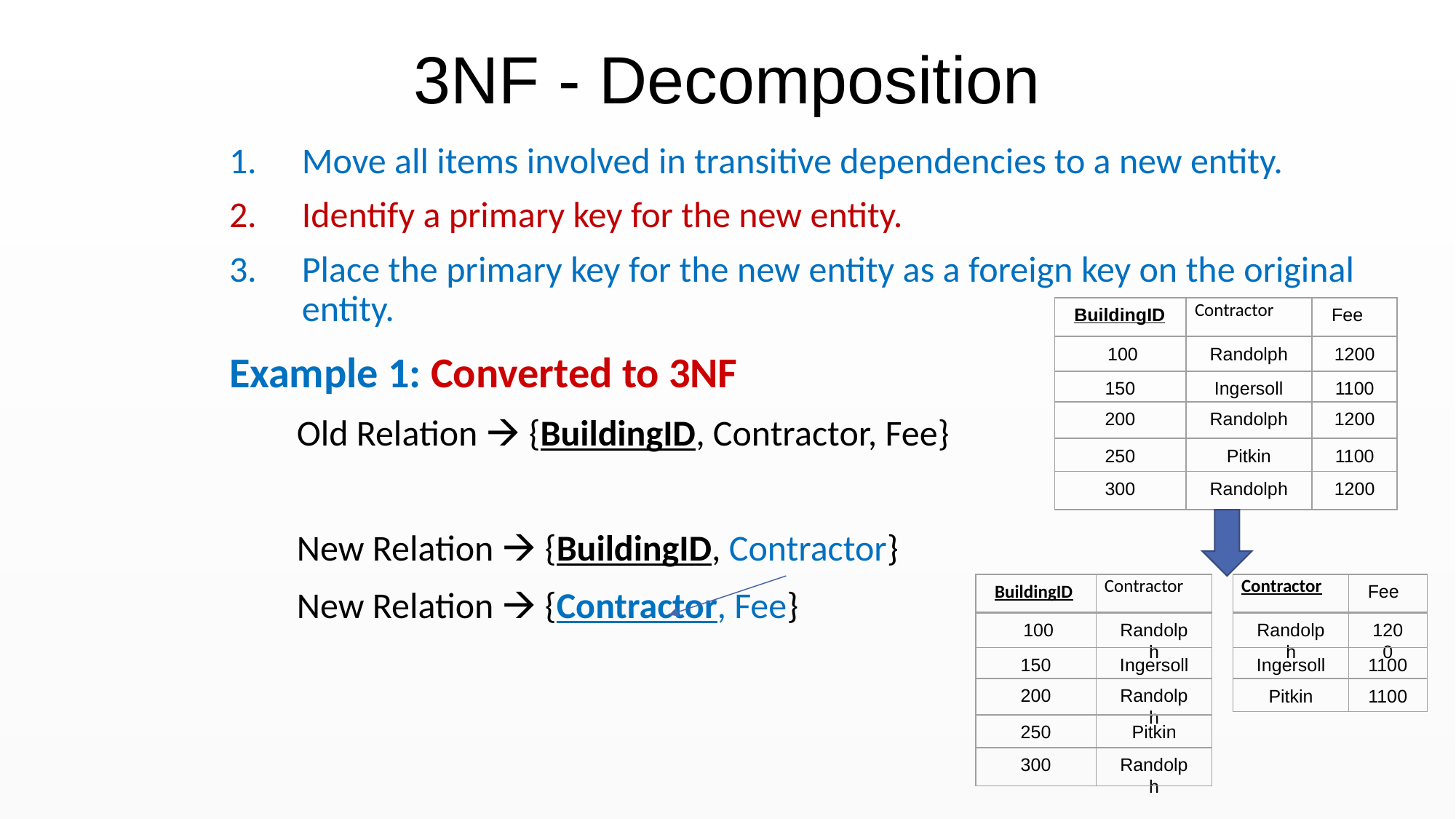

3NF - Decomposition
Move all items involved in transitive dependencies to a new entity.
Identify a primary key for the new entity.
Place the primary key for the new entity as a foreign key on the original entity.
Example 1: Converted to 3NF
Old Relation 🡪 {BuildingID, Contractor, Fee}

New Relation 🡪 {BuildingID, Contractor}
New Relation 🡪 {Contractor, Fee}

BuildingID

Contractor

Fee

 100

Randolph

1200

150

Ingersoll

1100

200

Randolph

1200

250

Pitkin

1100

300

Randolph

1200

BuildingID

Contractor

Contractor

Fee

 100

Randolph

Randolph

1200

150

Ingersoll

Ingersoll

1100

200

Randolph

Pitkin

1100

250

Pitkin

300

Randolph